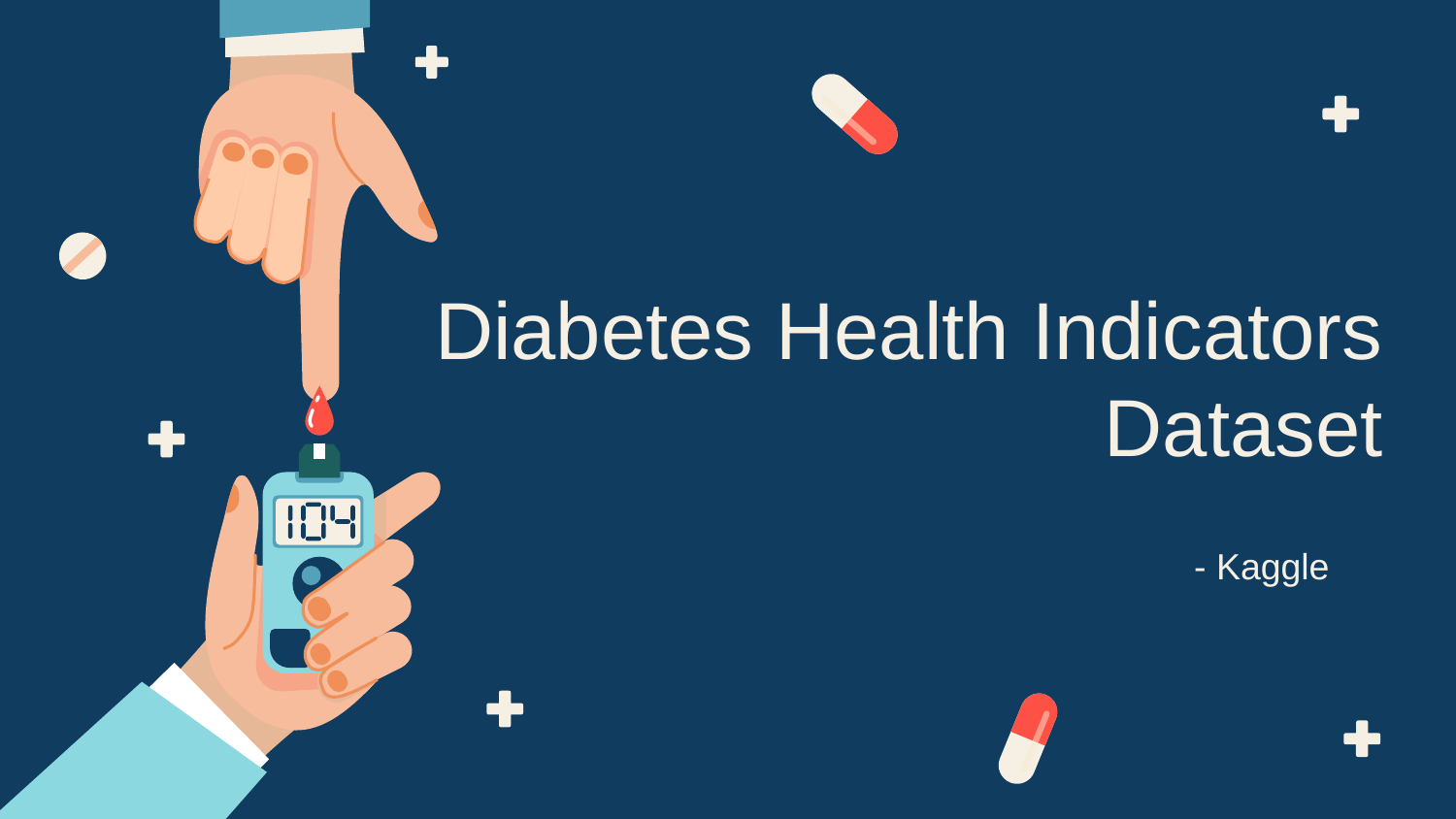

# Diabetes Health Indicators Dataset

- Kaggle